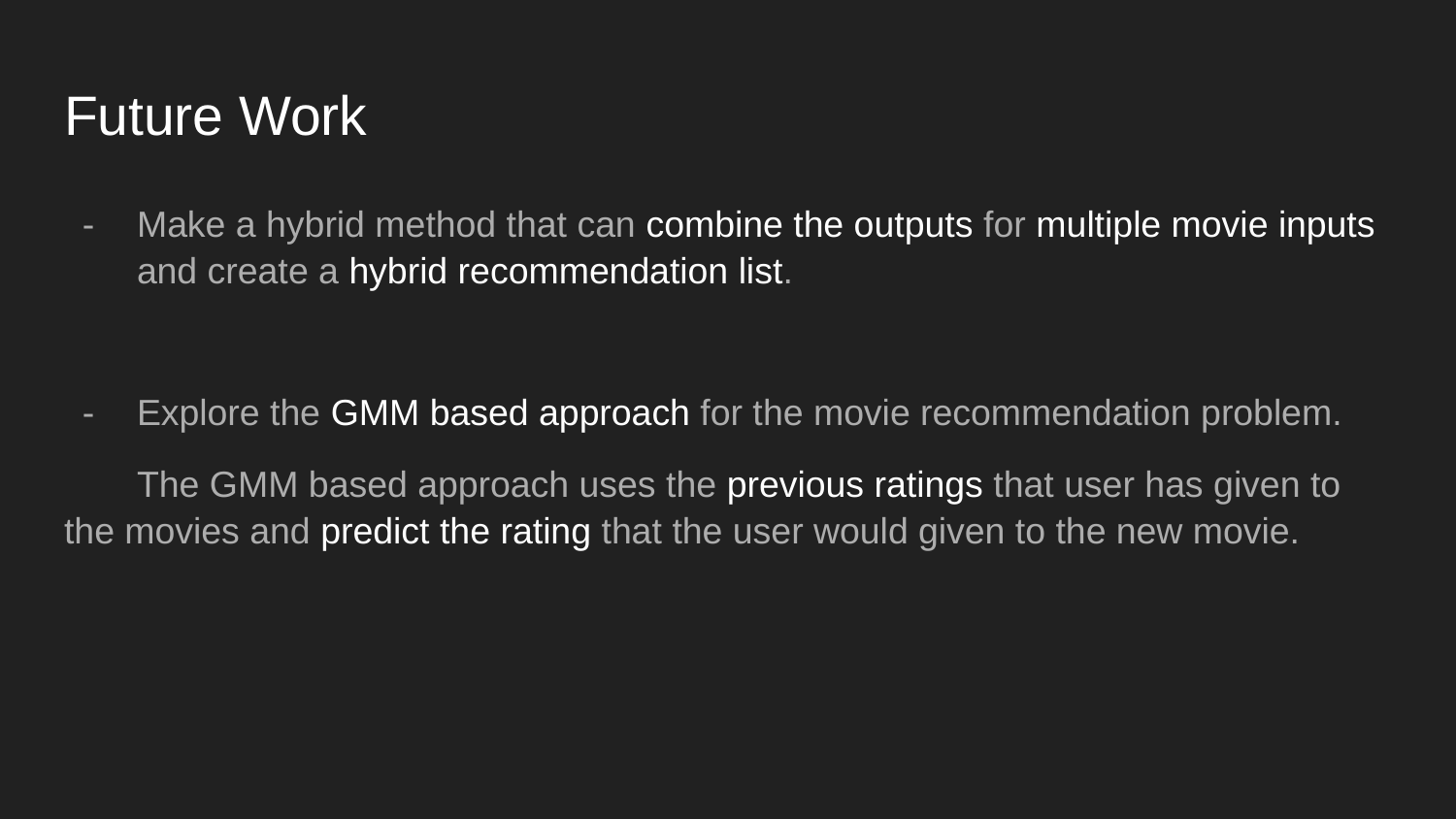

# Future Work
Make a hybrid method that can combine the outputs for multiple movie inputs and create a hybrid recommendation list.

Explore the GMM based approach for the movie recommendation problem.
The GMM based approach uses the previous ratings that user has given to the movies and predict the rating that the user would given to the new movie.